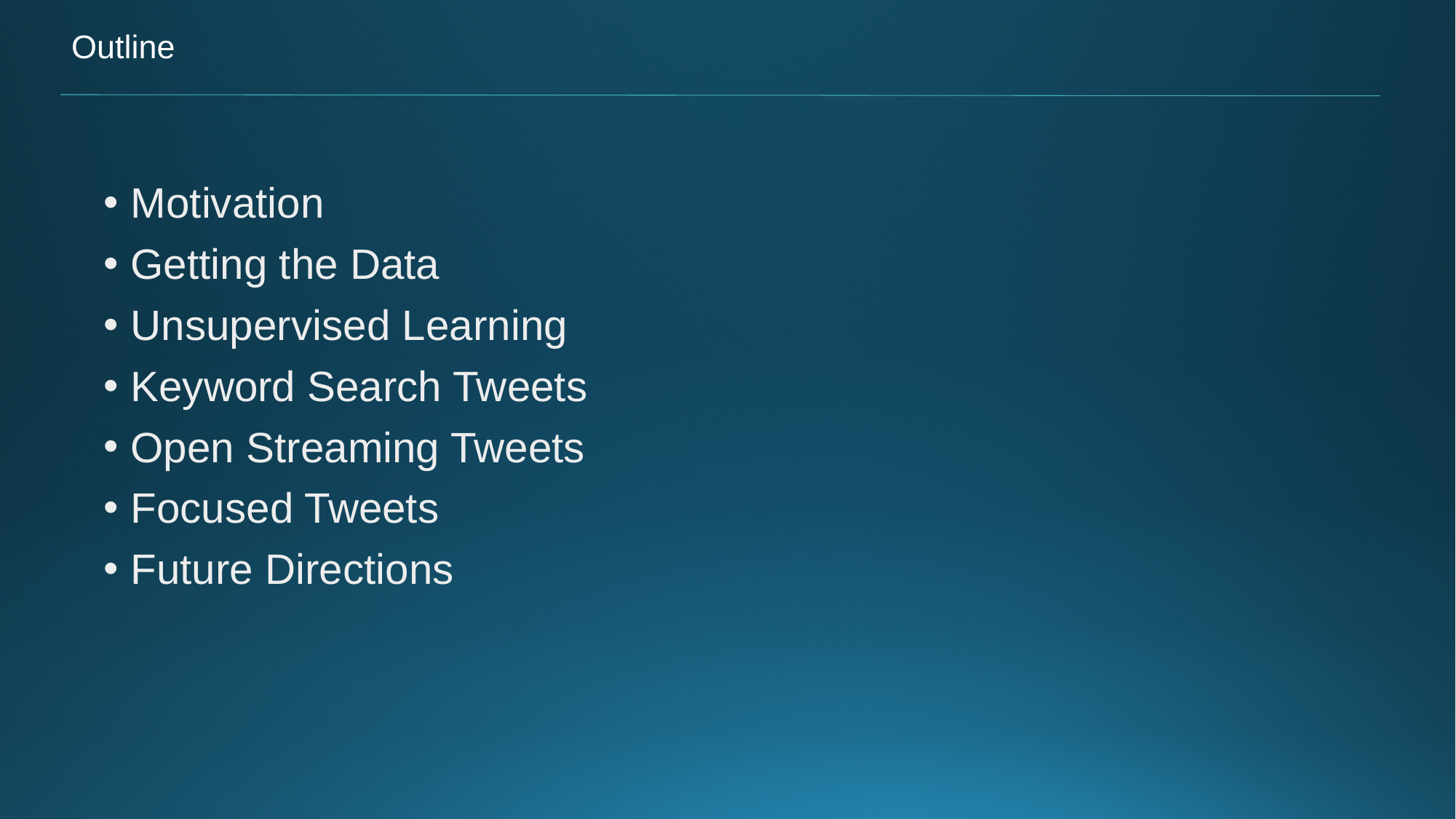

# Outline
Motivation
Getting the Data
Unsupervised Learning
Keyword Search Tweets
Open Streaming Tweets
Focused Tweets
Future Directions

Not so good clustering